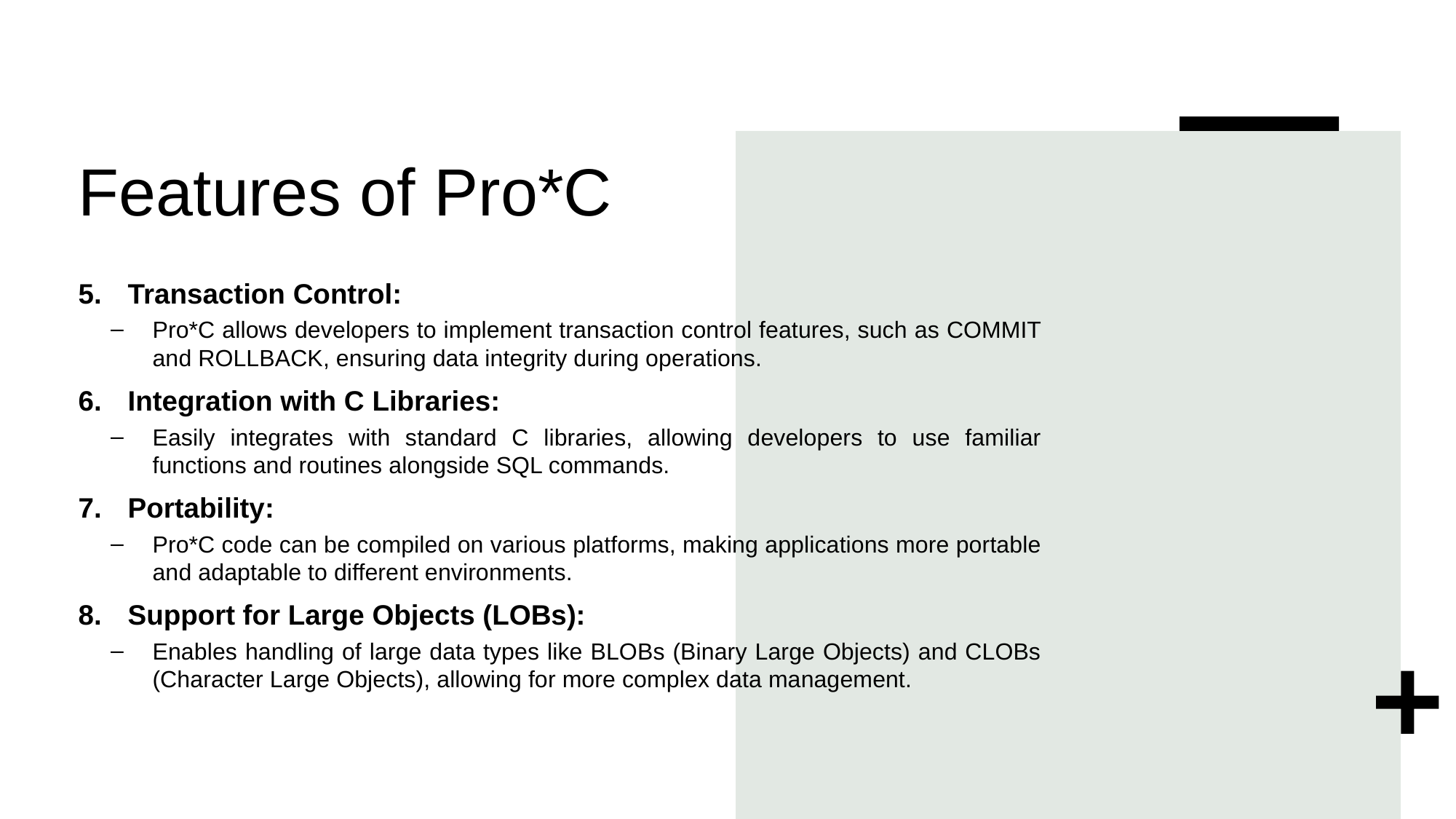

# Features of Pro*C
Transaction Control:
Pro*C allows developers to implement transaction control features, such as COMMIT and ROLLBACK, ensuring data integrity during operations.
Integration with C Libraries:
Easily integrates with standard C libraries, allowing developers to use familiar functions and routines alongside SQL commands.
Portability:
Pro*C code can be compiled on various platforms, making applications more portable and adaptable to different environments.
Support for Large Objects (LOBs):
Enables handling of large data types like BLOBs (Binary Large Objects) and CLOBs (Character Large Objects), allowing for more complex data management.